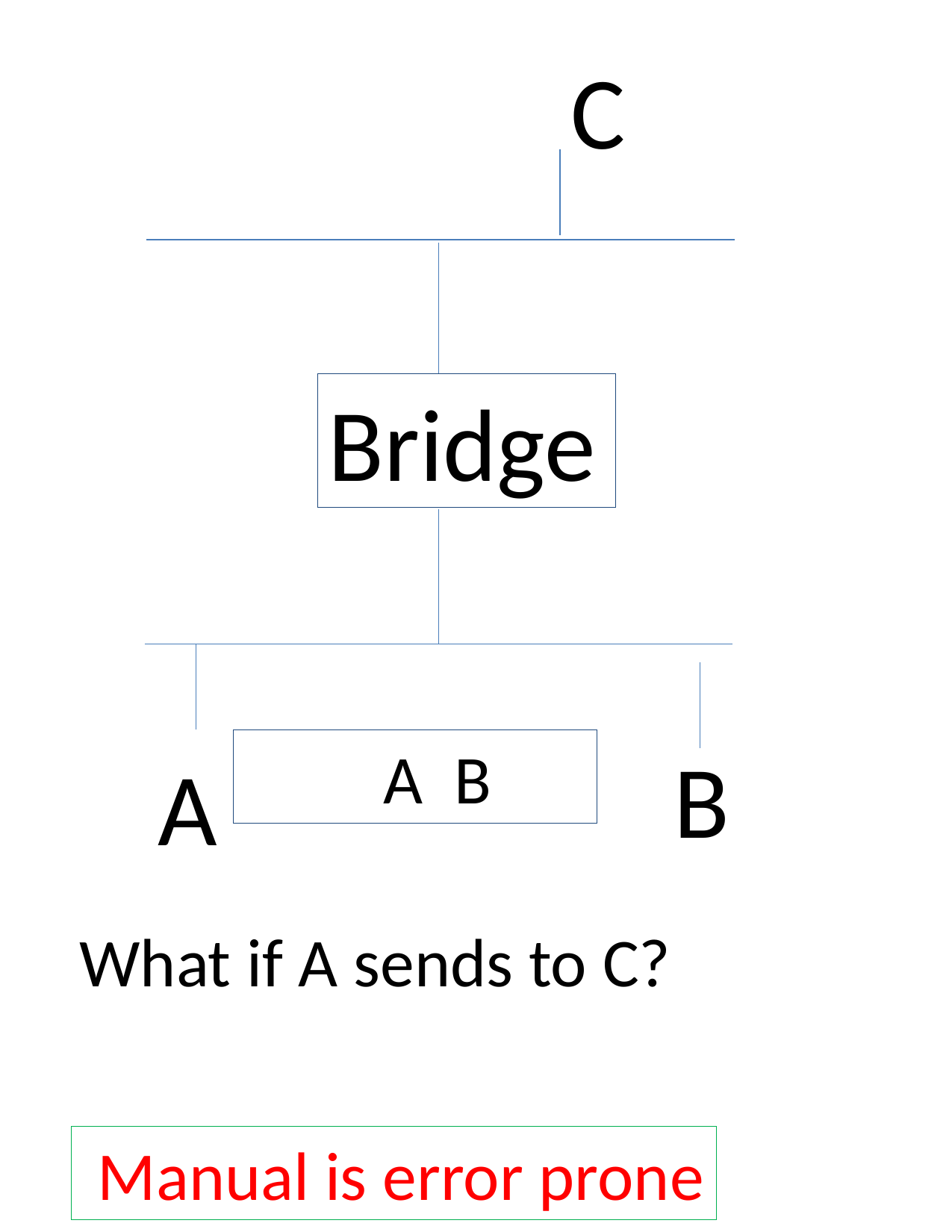

C
Bridge
         A  B
B
A
What if A sends to C?
 Manual is error prone